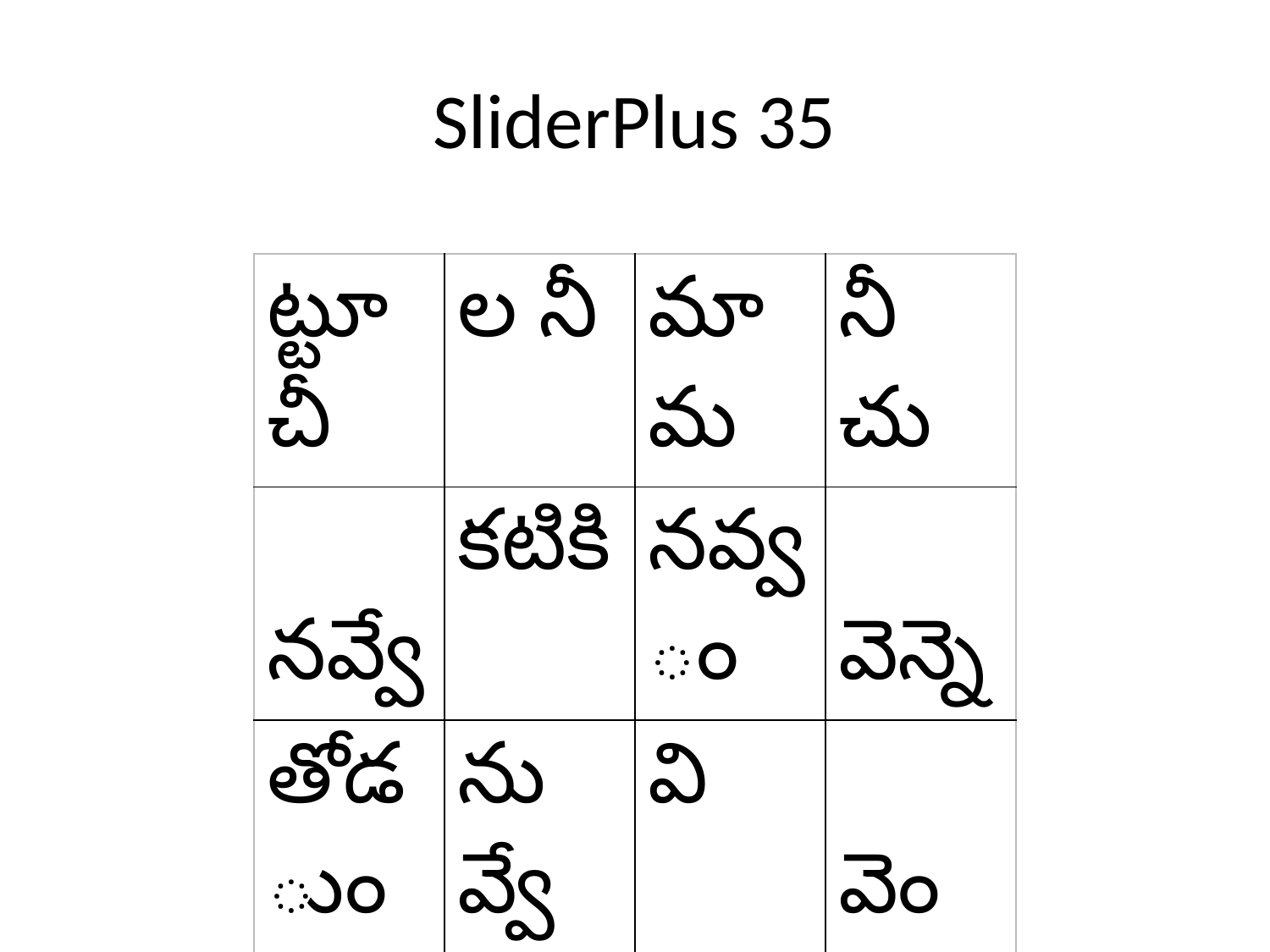

# SliderPlus 35
| ట్టూ చీ | ల నీ | మామ | నీ చు |
| --- | --- | --- | --- |
| నవ్వే | కటికి | నవ్వం | వెన్నె |
| తోడుం | నువ్వే | వి | వెండి |
| టూ | చంద | టే |  |